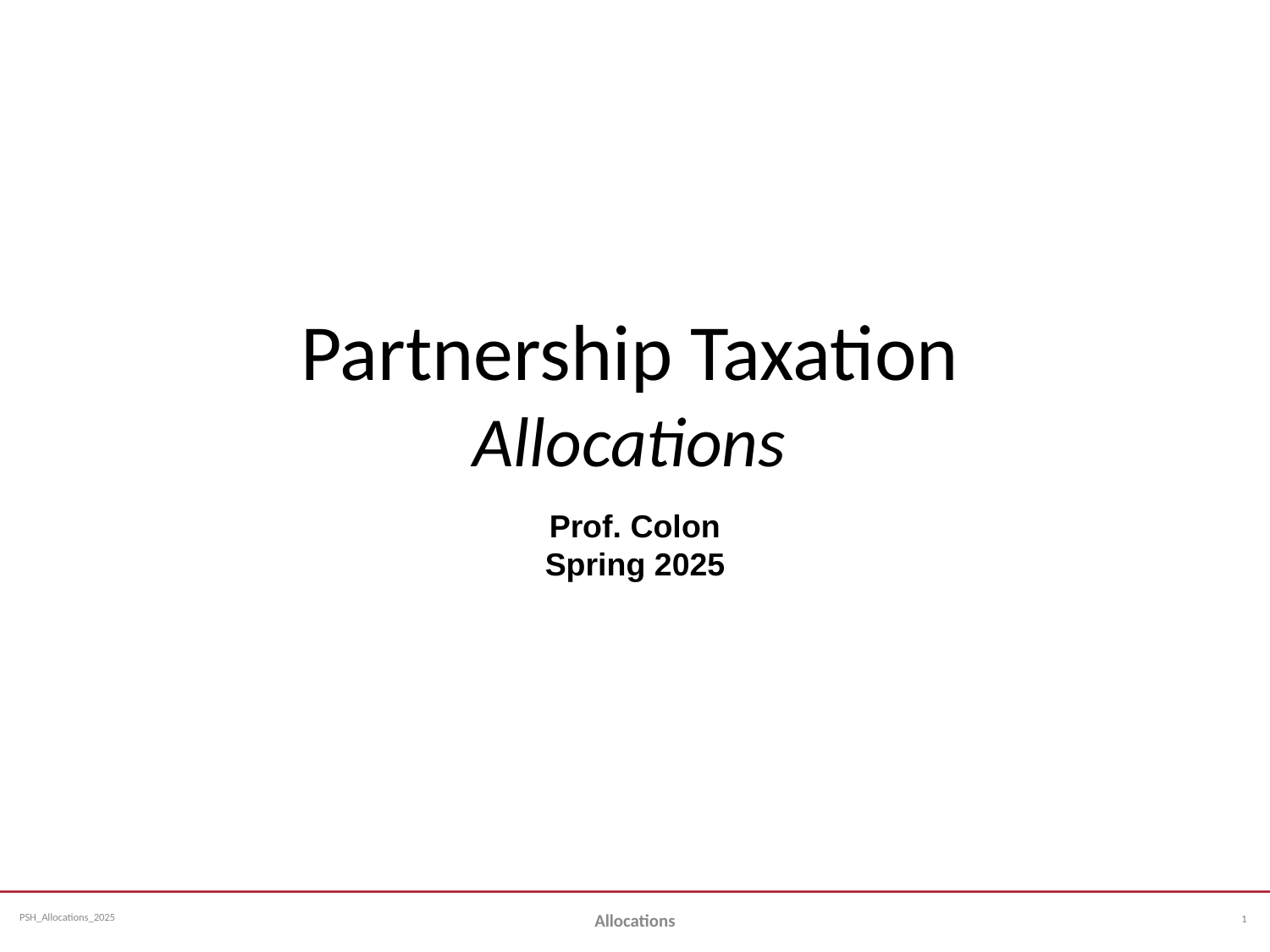

# Partnership Taxation Allocations
Prof. Colon
Spring 2025

1
Allocations